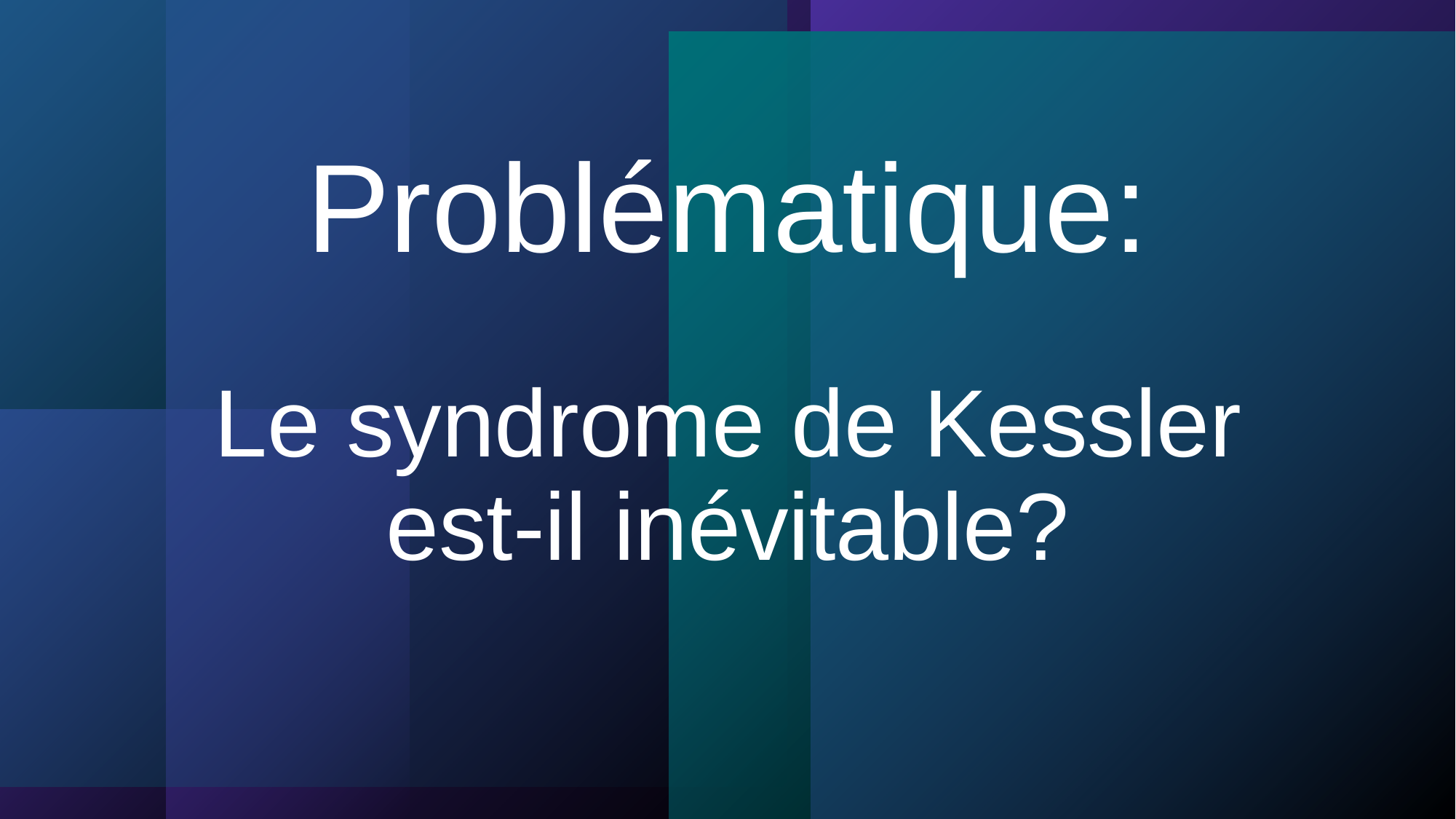

# Problématique: Le syndrome de Kessler est-il inévitable?